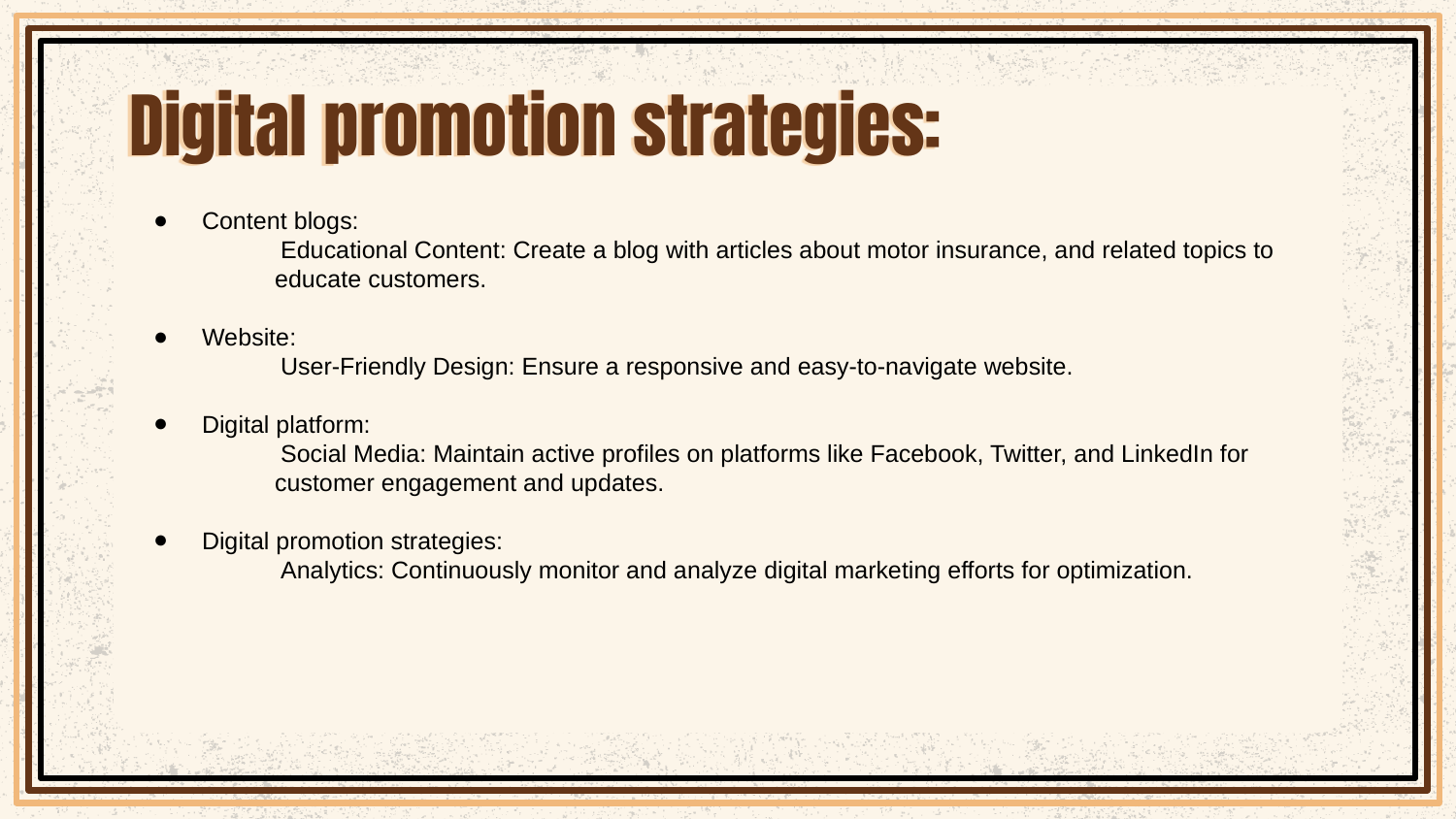

# Digital promotion strategies:
Content blogs:
        Educational Content: Create a blog with articles about motor insurance, and related topics to educate customers.

Website:
        User-Friendly Design: Ensure a responsive and easy-to-navigate website.

Digital platform:
        Social Media: Maintain active profiles on platforms like Facebook, Twitter, and LinkedIn for customer engagement and updates.

Digital promotion strategies:
        Analytics: Continuously monitor and analyze digital marketing efforts for optimization.